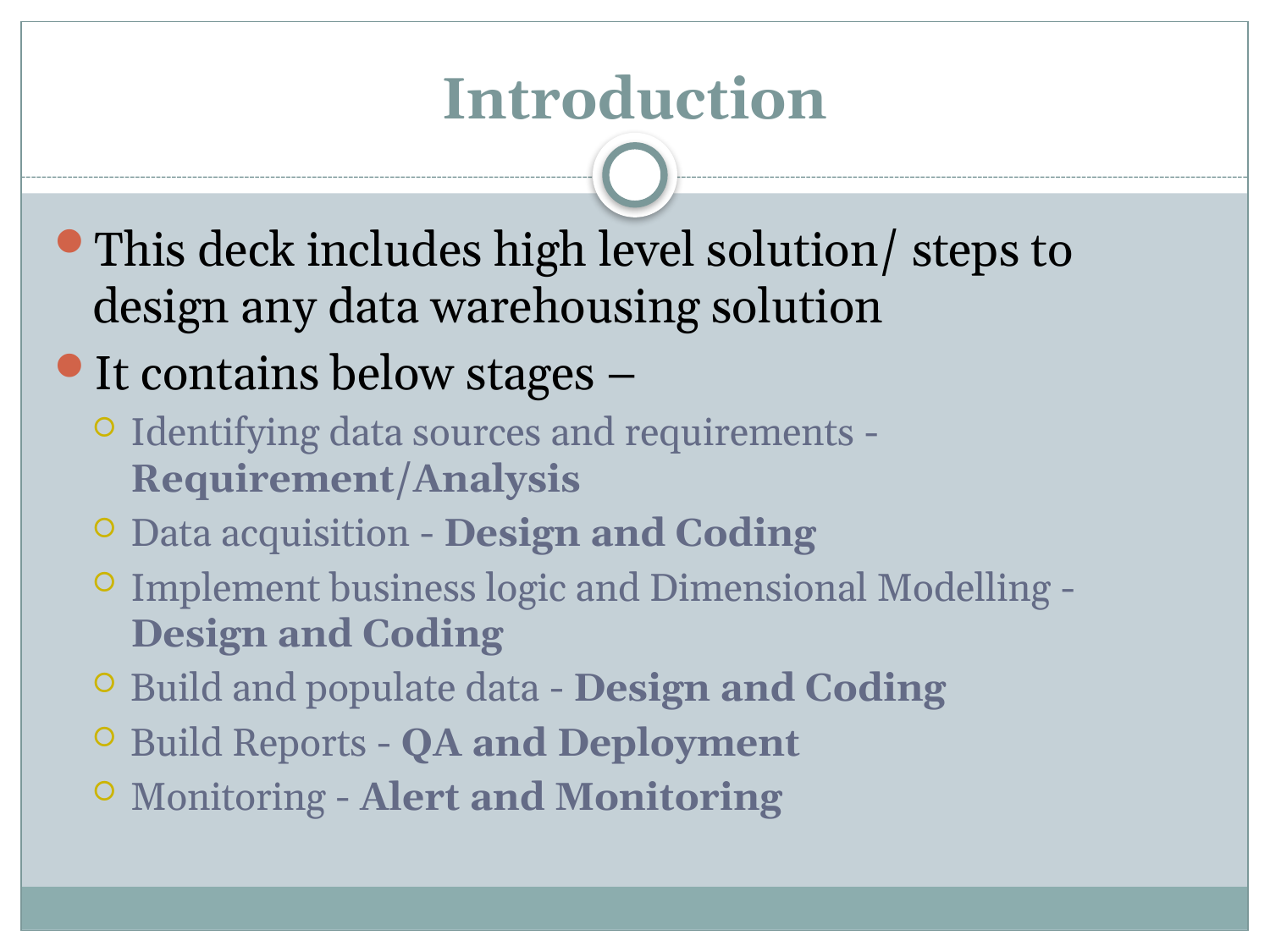

# Introduction
This deck includes high level solution/ steps to design any data warehousing solution
It contains below stages –
Identifying data sources and requirements - Requirement/Analysis
Data acquisition - Design and Coding
Implement business logic and Dimensional Modelling - Design and Coding
Build and populate data - Design and Coding
Build Reports - QA and Deployment
Monitoring - Alert and Monitoring